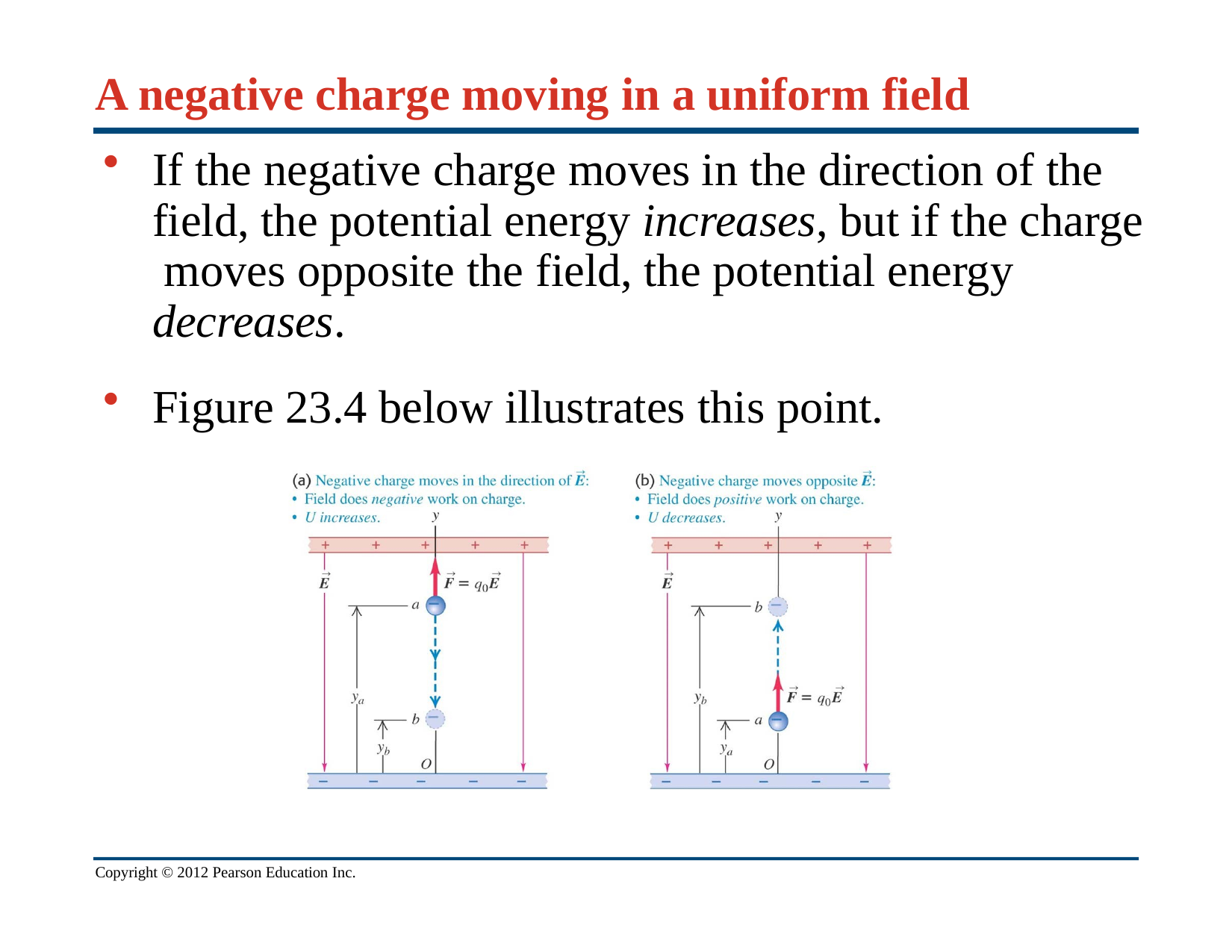

A negative charge moving in a uniform field
If the negative charge moves in the direction of the  field, the potential energy increases, but if the charge  moves opposite the field, the potential energy  decreases.
Figure 23.4 below illustrates this point.

Copyright © 2012 Pearson Education Inc.